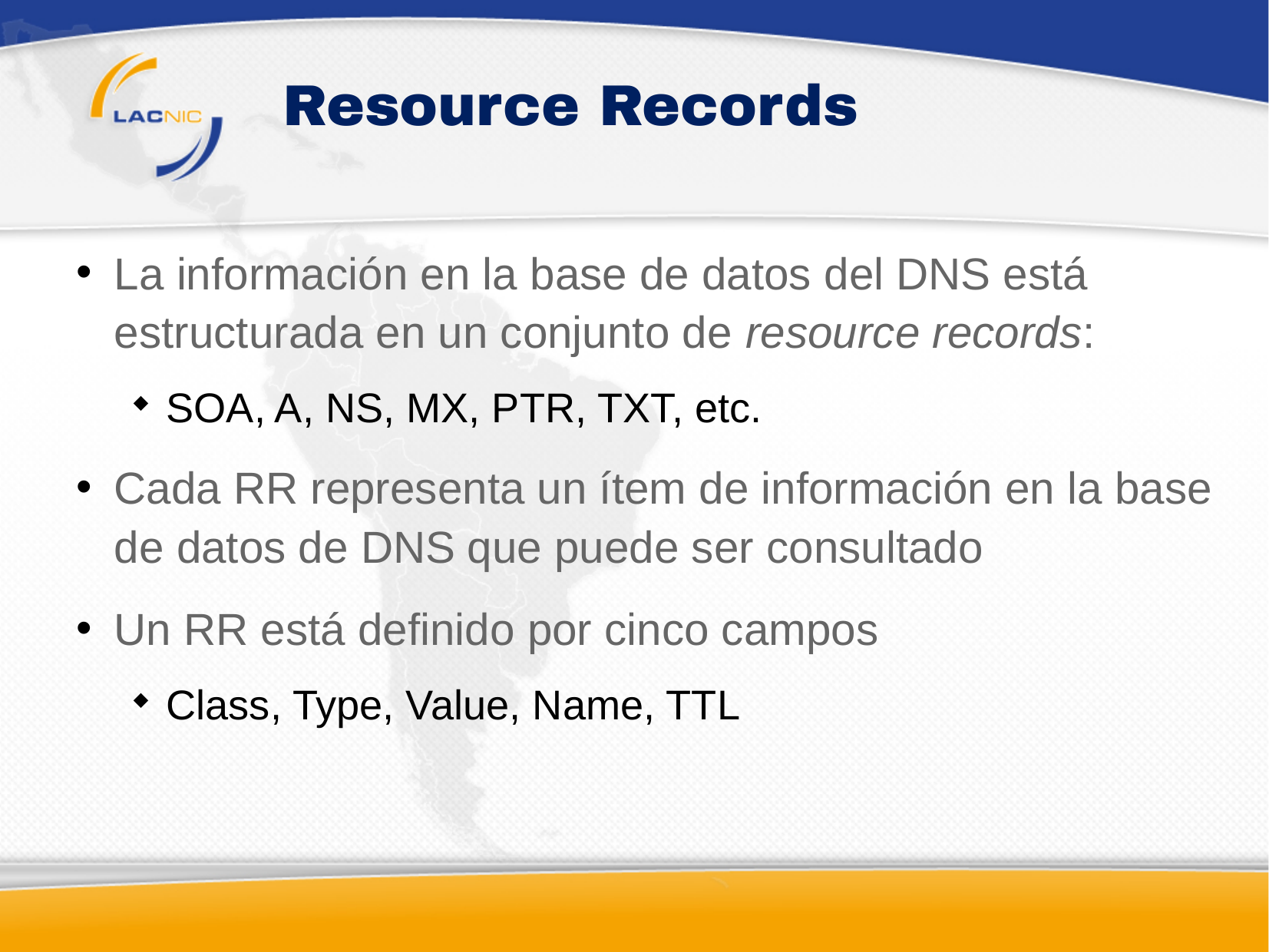

# Resource Records
La información en la base de datos del DNS está estructurada en un conjunto de resource records:
SOA, A, NS, MX, PTR, TXT, etc.
Cada RR representa un ítem de información en la base de datos de DNS que puede ser consultado
Un RR está definido por cinco campos
Class, Type, Value, Name, TTL